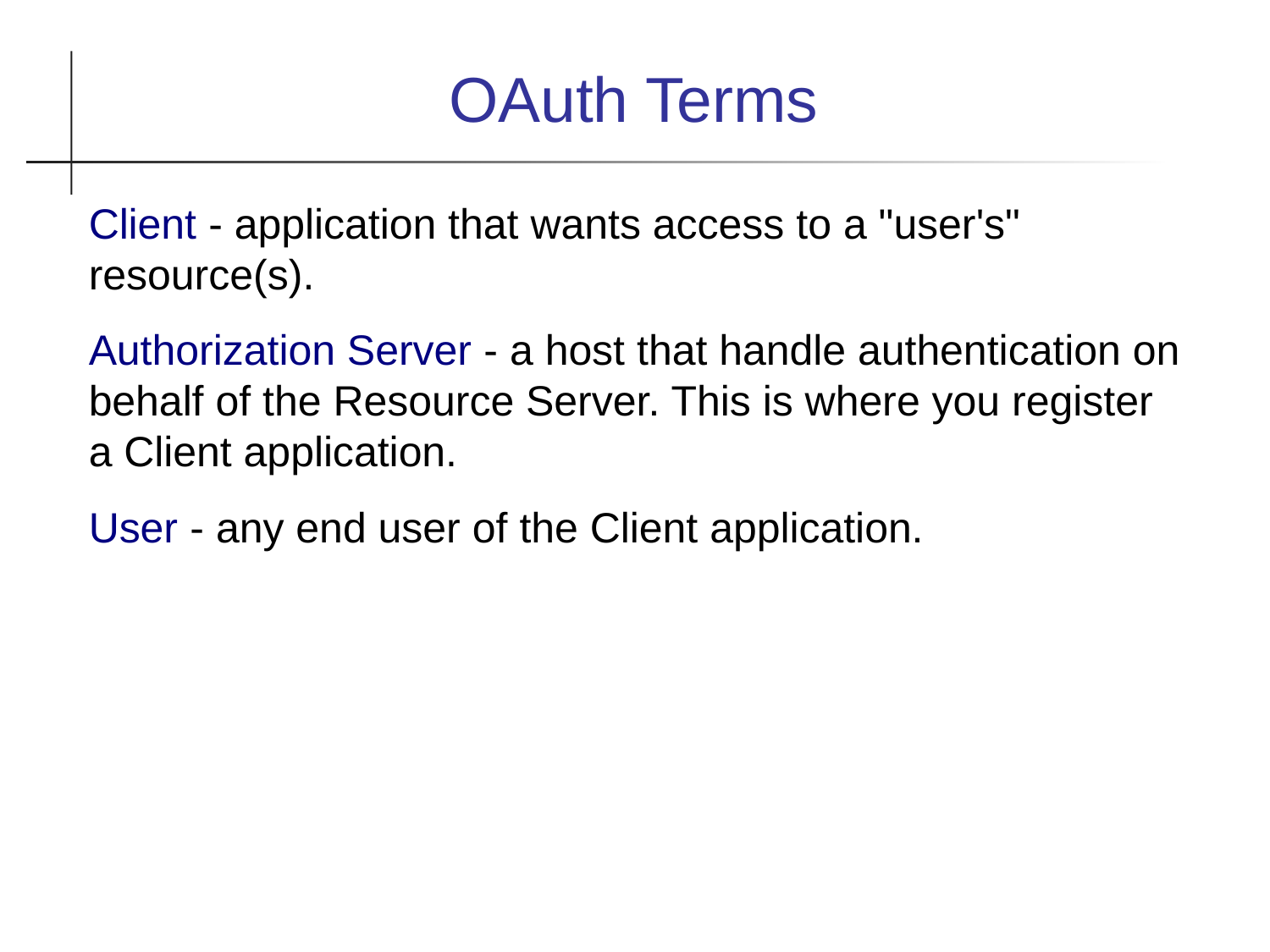

OAuth Terms
Client - application that wants access to a "user's" resource(s).
Authorization Server - a host that handle authentication on behalf of the Resource Server. This is where you register a Client application.
User - any end user of the Client application.